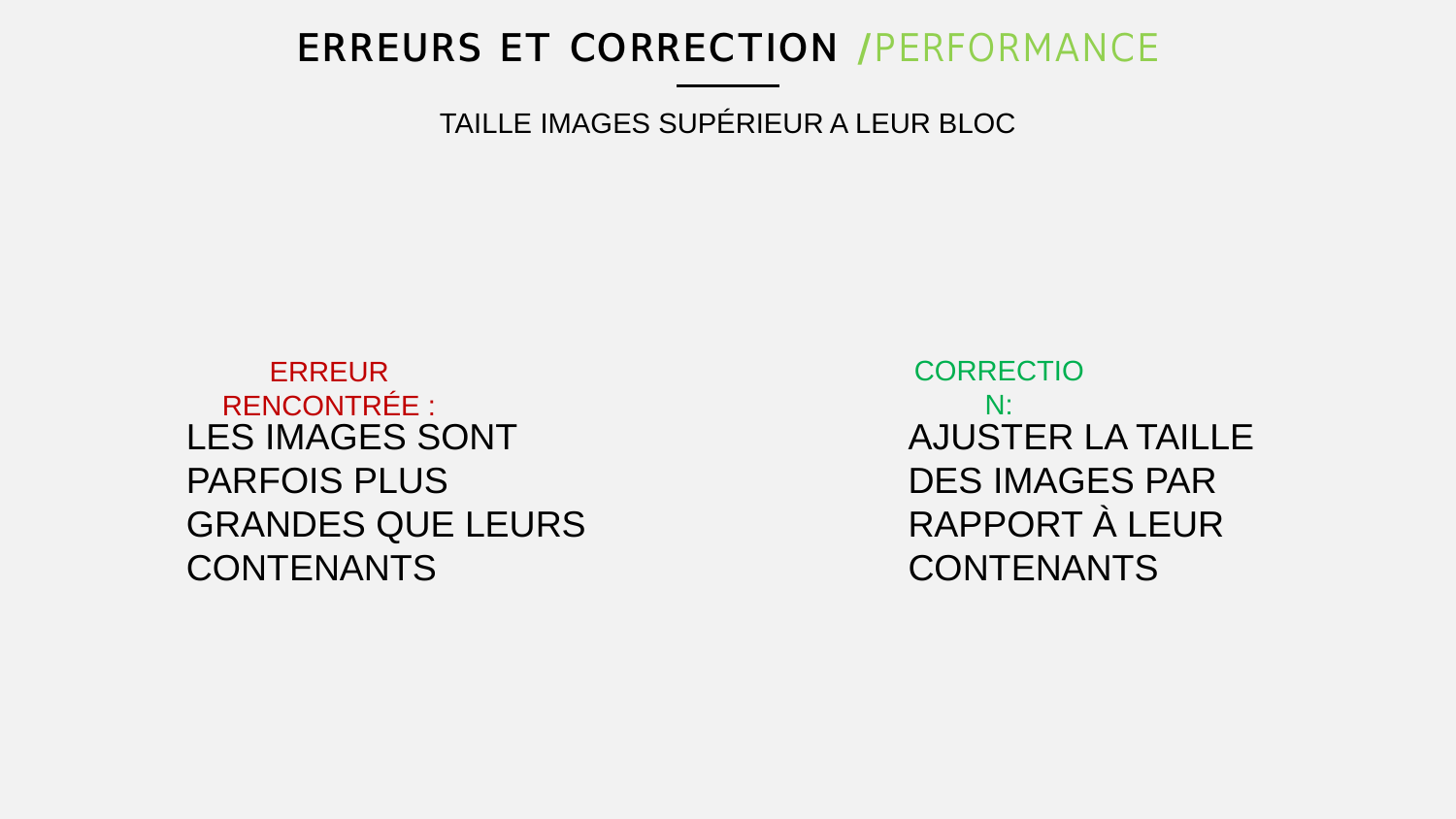

# Erreurs et correction /PERFORMANCE
TAILLE IMAGES SUPÉRIEUR A LEUR BLOC
CORRECTION:
ERREUR RENCONTRÉE :
LES IMAGES SONT PARFOIS PLUS GRANDES QUE LEURS CONTENANTS
AJUSTER LA TAILLE DES IMAGES PAR RAPPORT À LEUR CONTENANTS